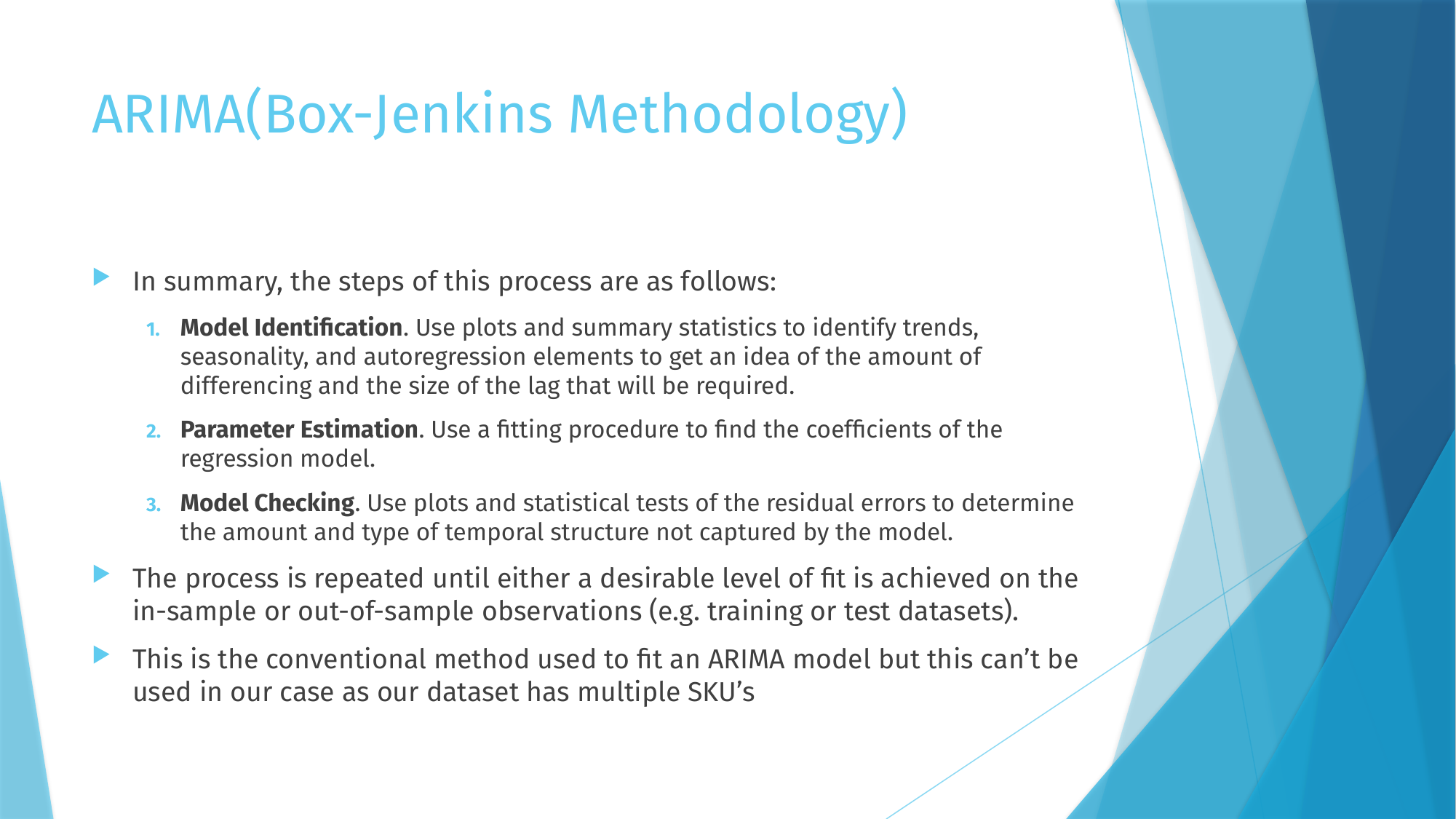

# ARIMA(Box-Jenkins Methodology)
In summary, the steps of this process are as follows:
Model Identification. Use plots and summary statistics to identify trends, seasonality, and autoregression elements to get an idea of the amount of differencing and the size of the lag that will be required.
Parameter Estimation. Use a fitting procedure to find the coefficients of the regression model.
Model Checking. Use plots and statistical tests of the residual errors to determine the amount and type of temporal structure not captured by the model.
The process is repeated until either a desirable level of fit is achieved on the in-sample or out-of-sample observations (e.g. training or test datasets).
This is the conventional method used to fit an ARIMA model but this can’t be used in our case as our dataset has multiple SKU’s